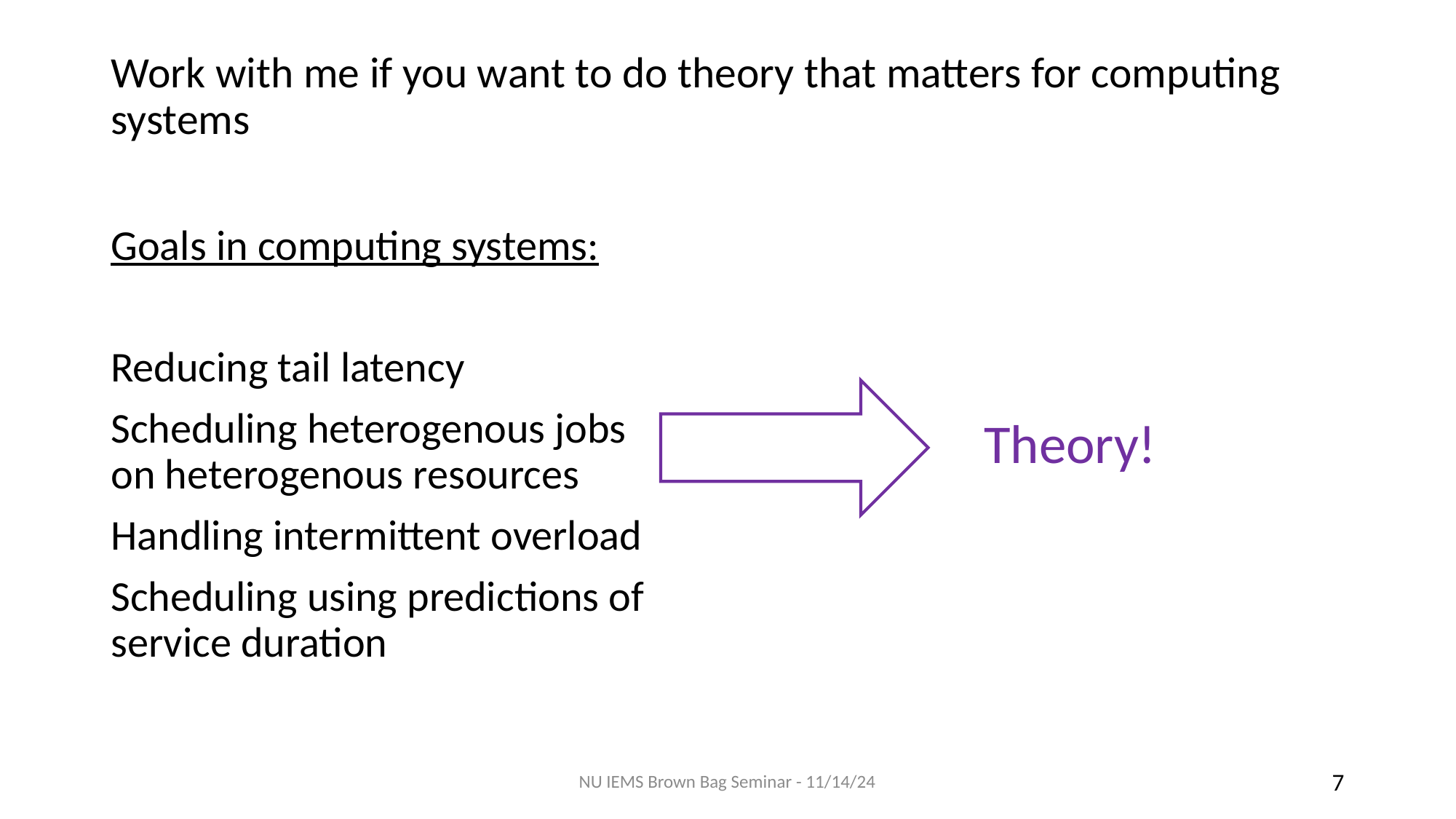

# Work with me if you want to do theory that matters for computing systems
Goals in computing systems:

Reducing tail latency
Scheduling heterogenous jobs on heterogenous resources
Handling intermittent overload
Scheduling using predictions of service duration

Theory!
NU IEMS Brown Bag Seminar - 11/14/24
7